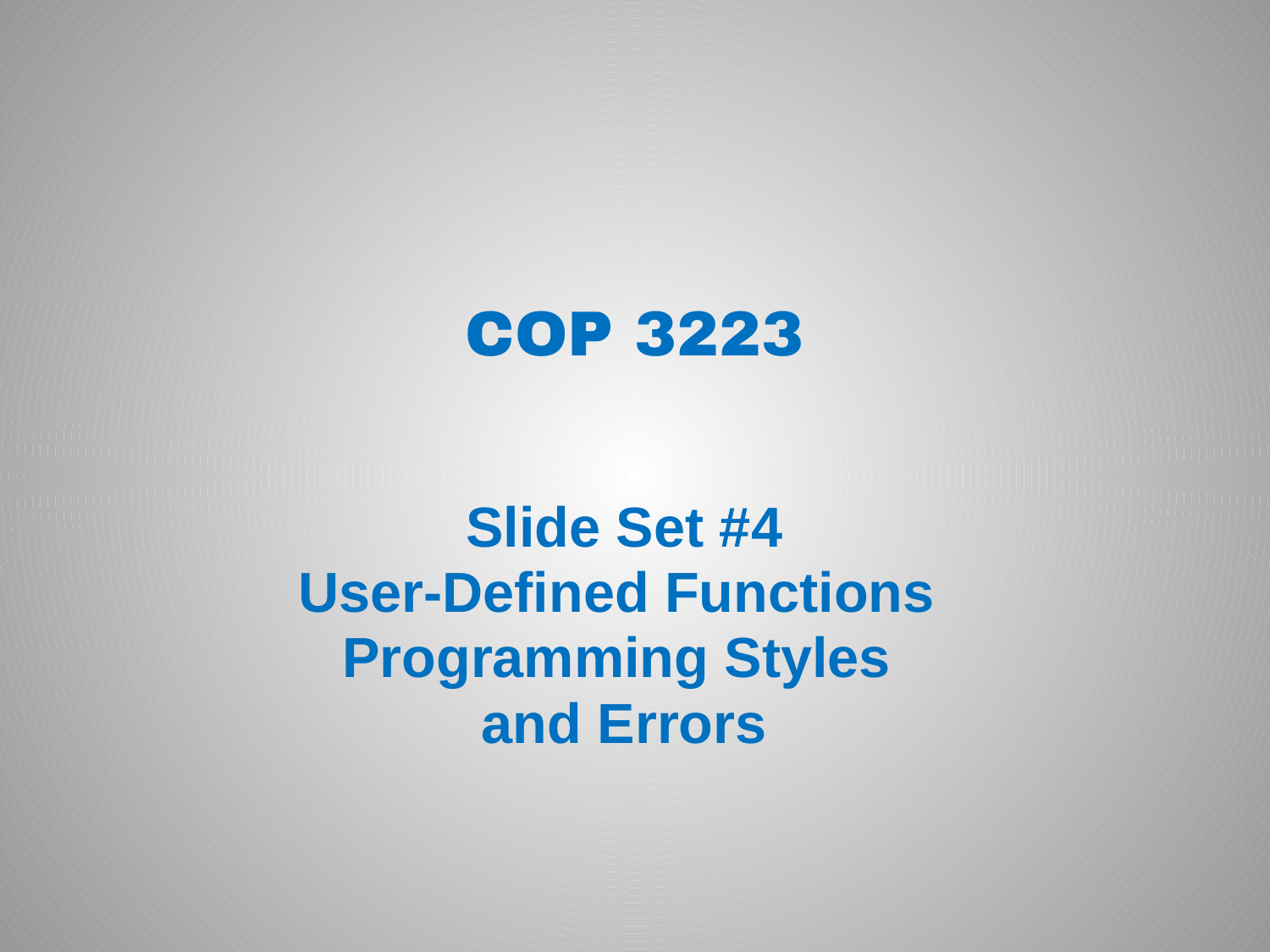

COP 3223
Slide Set #4
User-Defined Functions
Programming Styles
and Errors